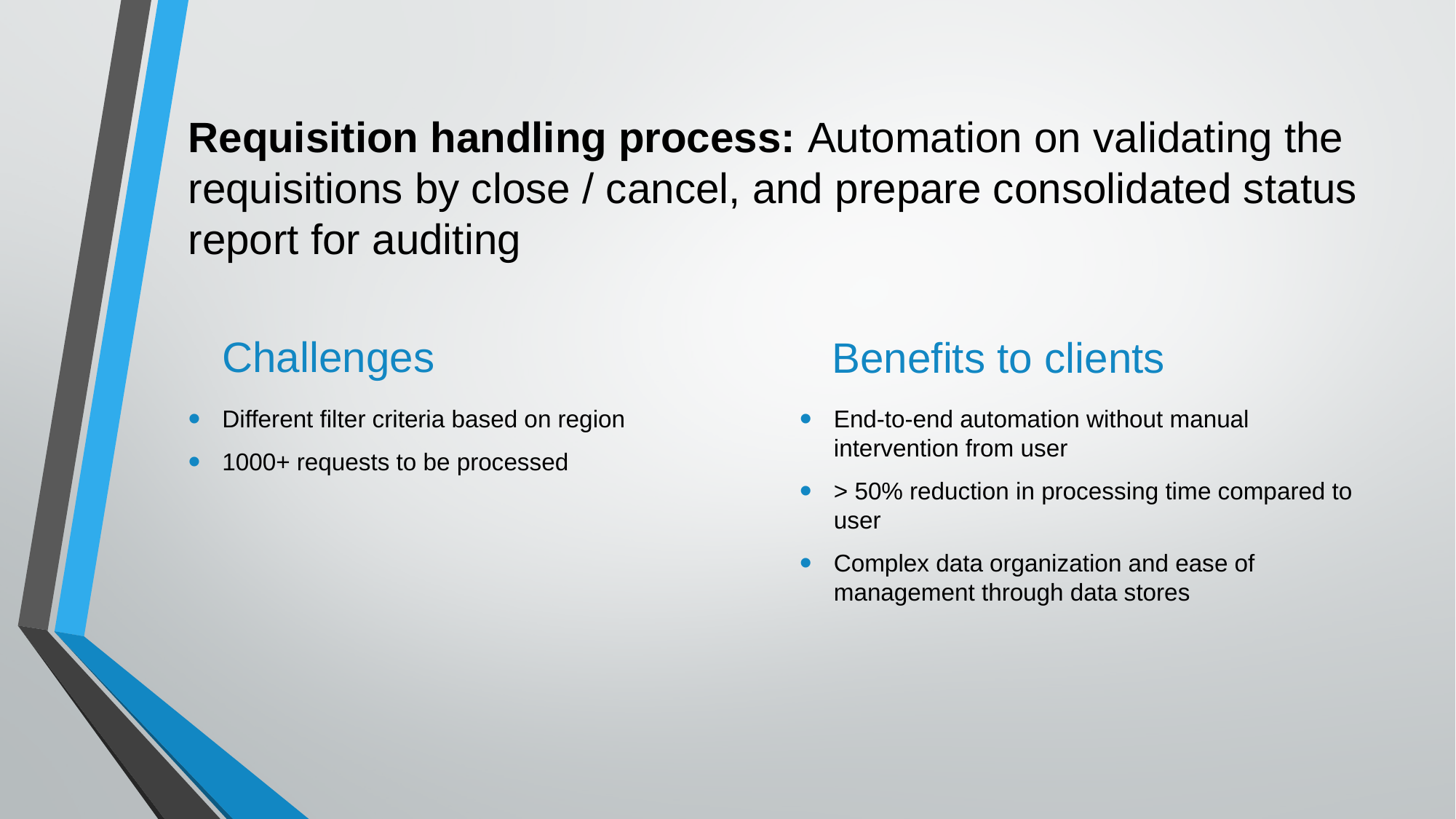

# Requisition handling process: Automation on validating the requisitions by close / cancel, and prepare consolidated status report for auditing
Challenges
Benefits to clients
Different filter criteria based on region
1000+ requests to be processed
End-to-end automation without manual intervention from user
> 50% reduction in processing time compared to user
Complex data organization and ease of management through data stores